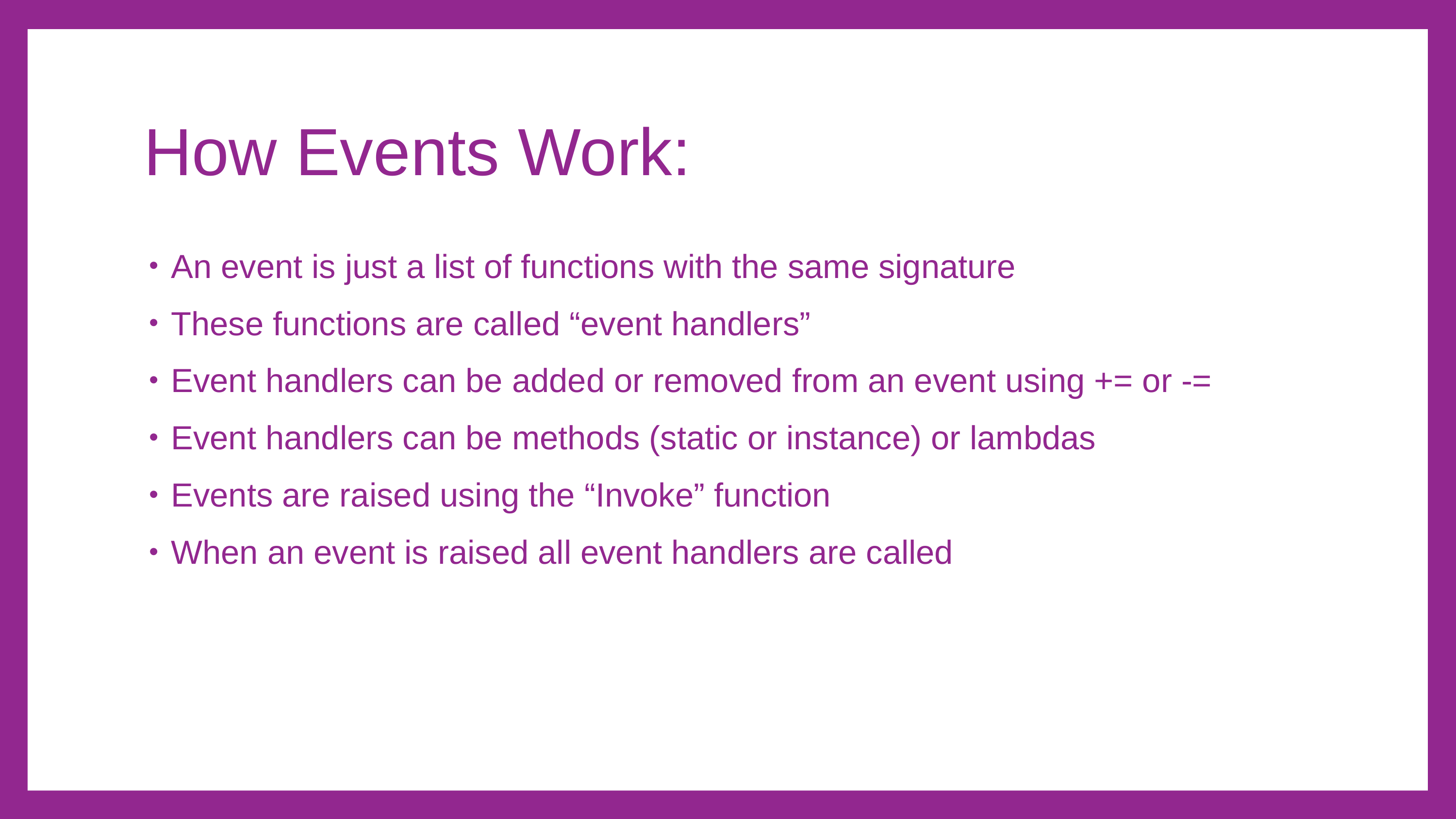

# How Events Work:
An event is just a list of functions with the same signature
These functions are called “event handlers”
Event handlers can be added or removed from an event using += or -=
Event handlers can be methods (static or instance) or lambdas
Events are raised using the “Invoke” function
When an event is raised all event handlers are called